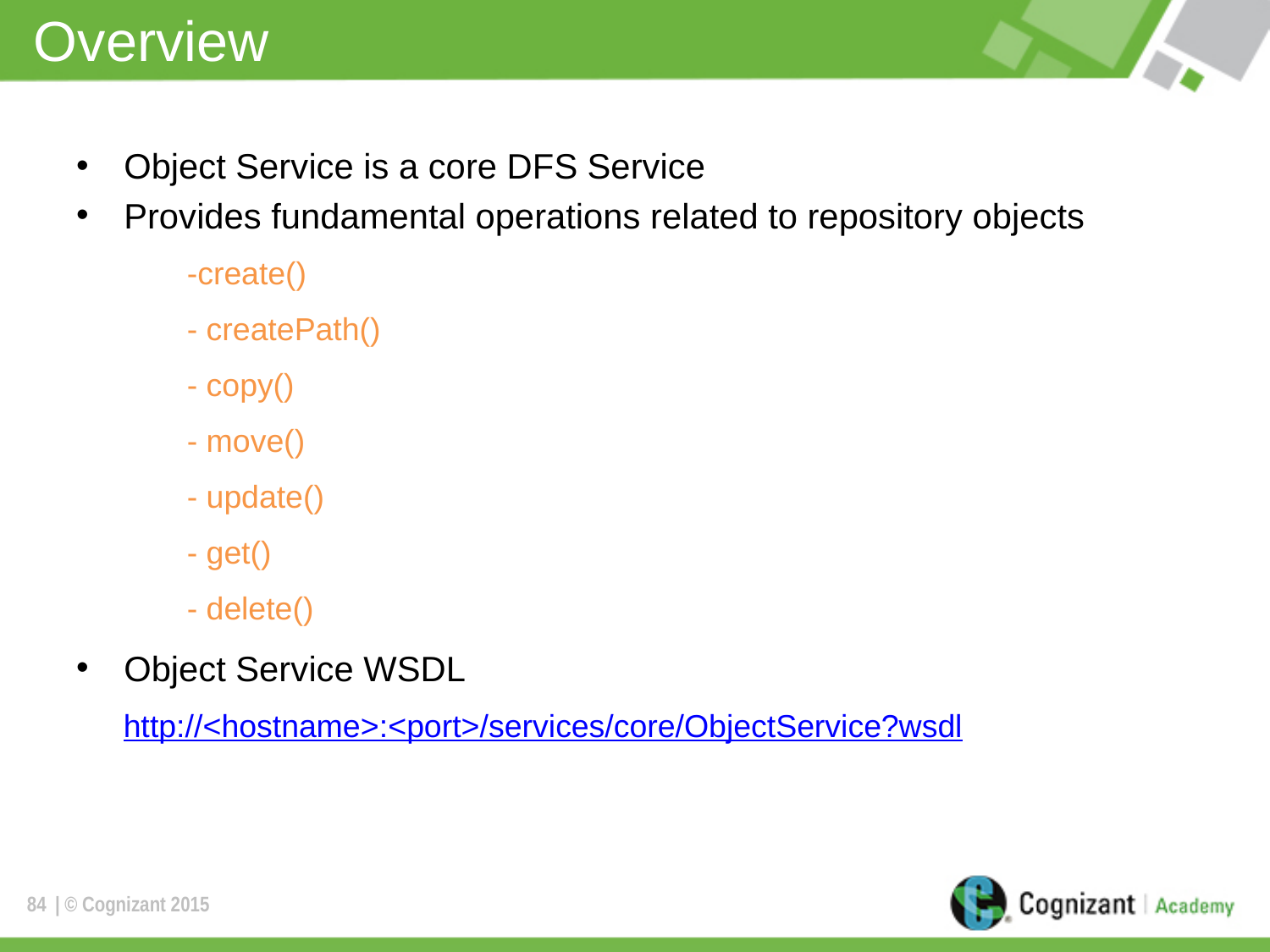

# Overview
Object Service is a core DFS Service
Provides fundamental operations related to repository objects
	-create()
	- createPath()
	- copy()
	- move()
	- update()
	- get()
	- delete()
Object Service WSDL
http://<hostname>:<port>/services/core/ObjectService?wsdl

84
| © Cognizant 2015